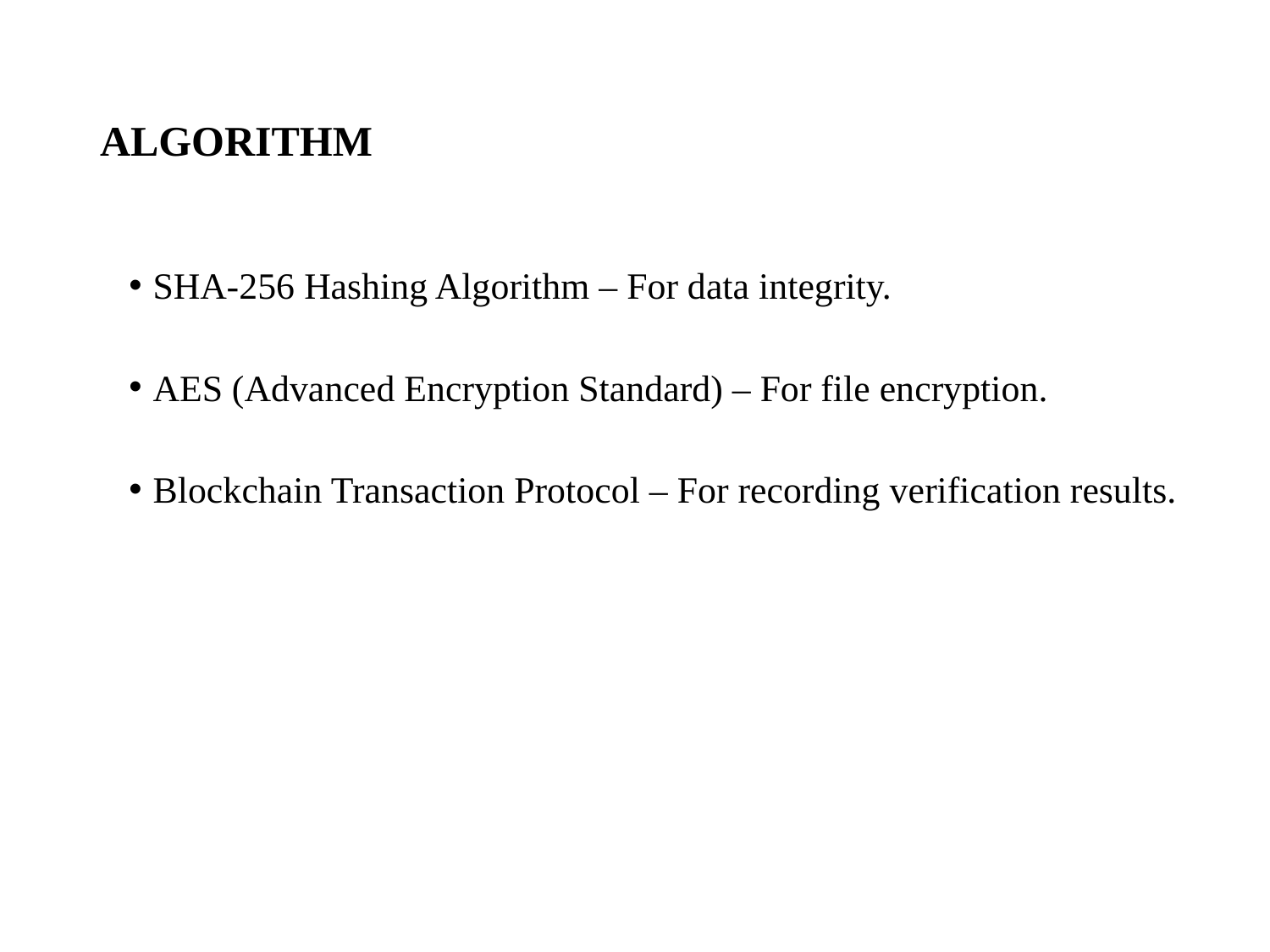

# ALGORITHM
SHA-256 Hashing Algorithm – For data integrity.
AES (Advanced Encryption Standard) – For file encryption.
Blockchain Transaction Protocol – For recording verification results.